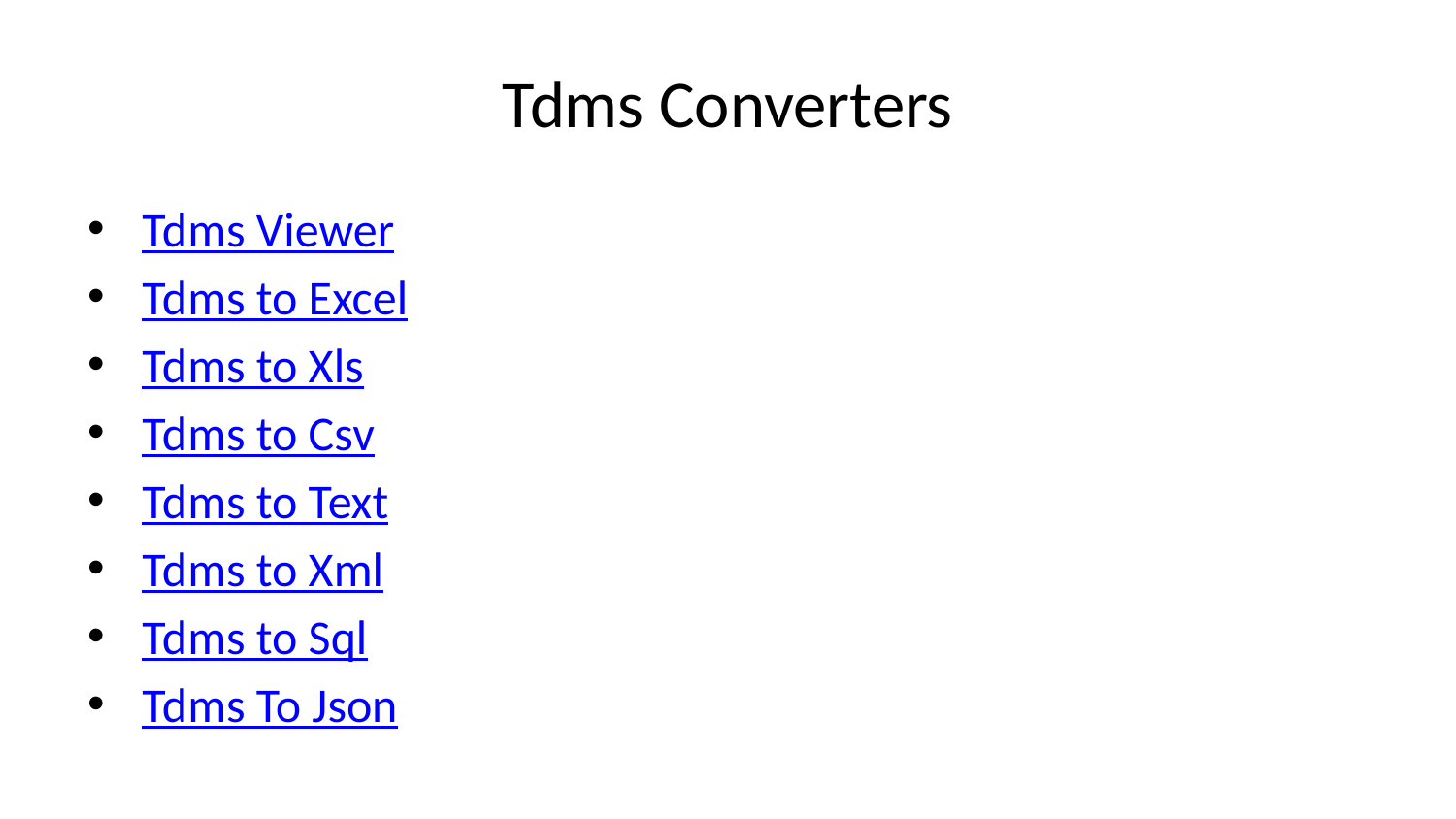

# Tdms Converters
Tdms Viewer
Tdms to Excel
Tdms to Xls
Tdms to Csv
Tdms to Text
Tdms to Xml
Tdms to Sql
Tdms To Json